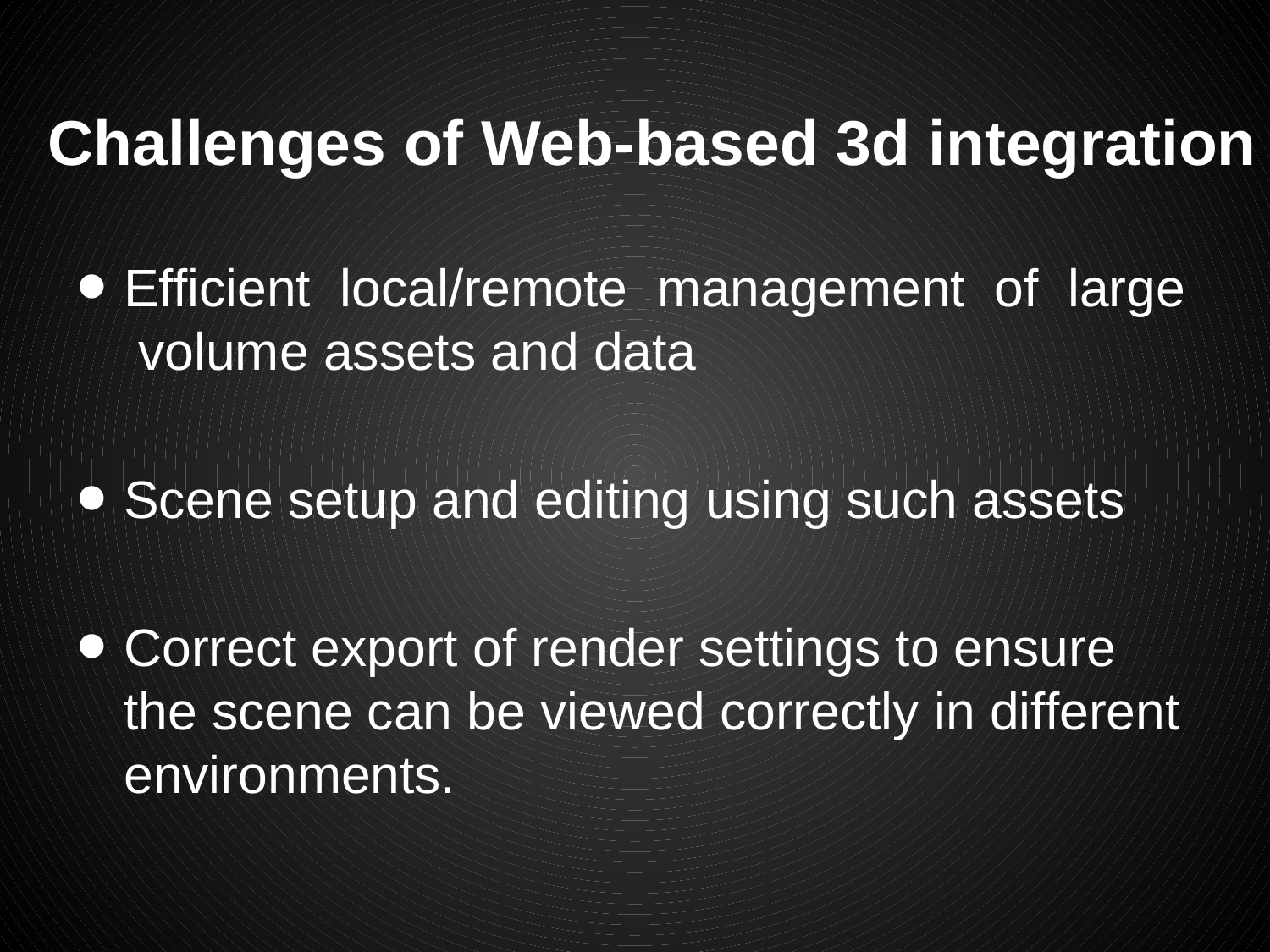

# Challenges of Web-based 3d integration
Efficient  local/remote  management  of  large  volume assets and data

Scene setup and editing using such assets

Correct export of render settings to ensure the scene can be viewed correctly in different environments.